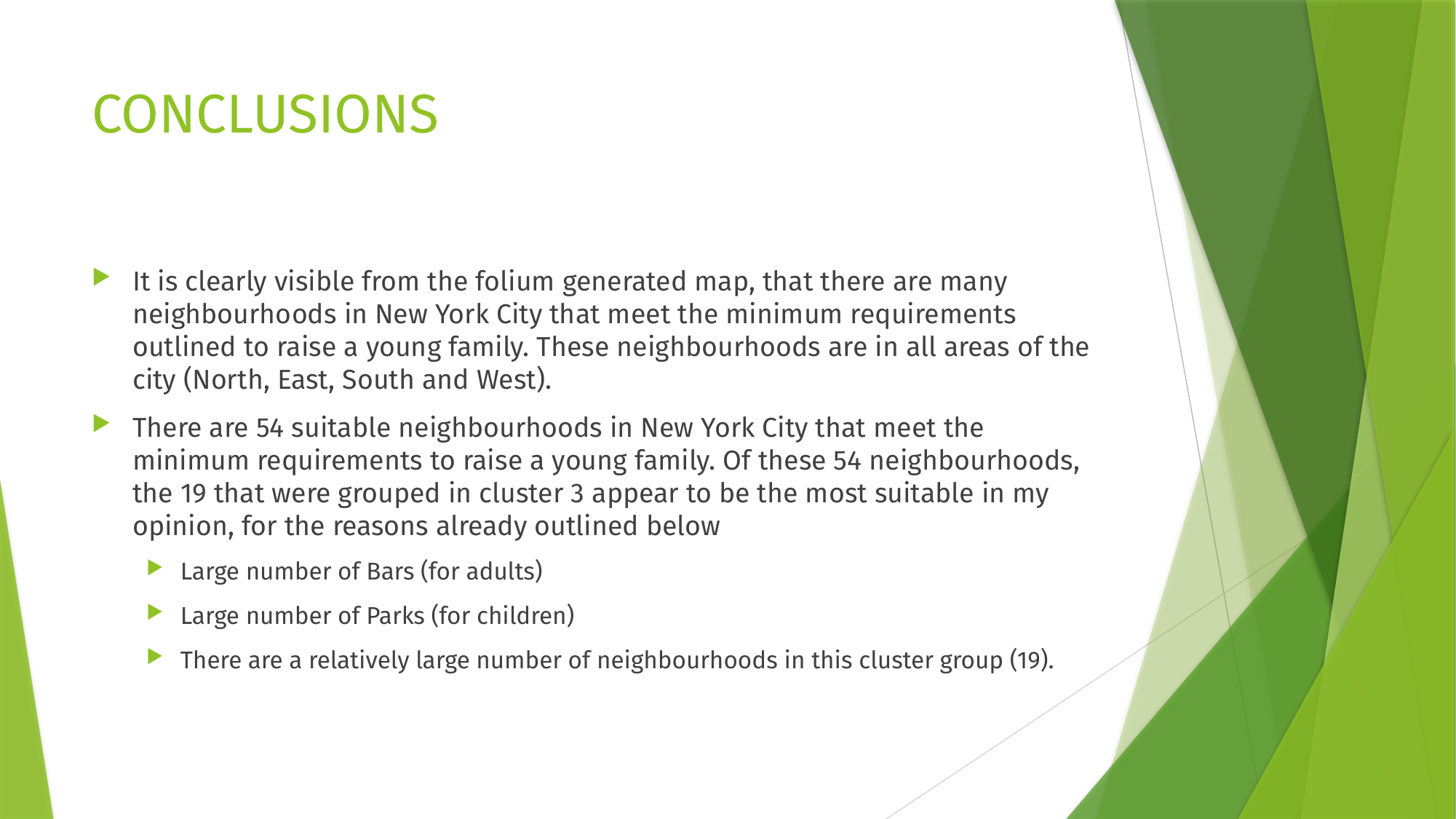

# CONCLUSIONS
It is clearly visible from the folium generated map, that there are many neighbourhoods in New York City that meet the minimum requirements outlined to raise a young family. These neighbourhoods are in all areas of the city (North, East, South and West).
There are 54 suitable neighbourhoods in New York City that meet the minimum requirements to raise a young family. Of these 54 neighbourhoods, the 19 that were grouped in cluster 3 appear to be the most suitable in my opinion, for the reasons already outlined below
Large number of Bars (for adults)
Large number of Parks (for children)
There are a relatively large number of neighbourhoods in this cluster group (19).